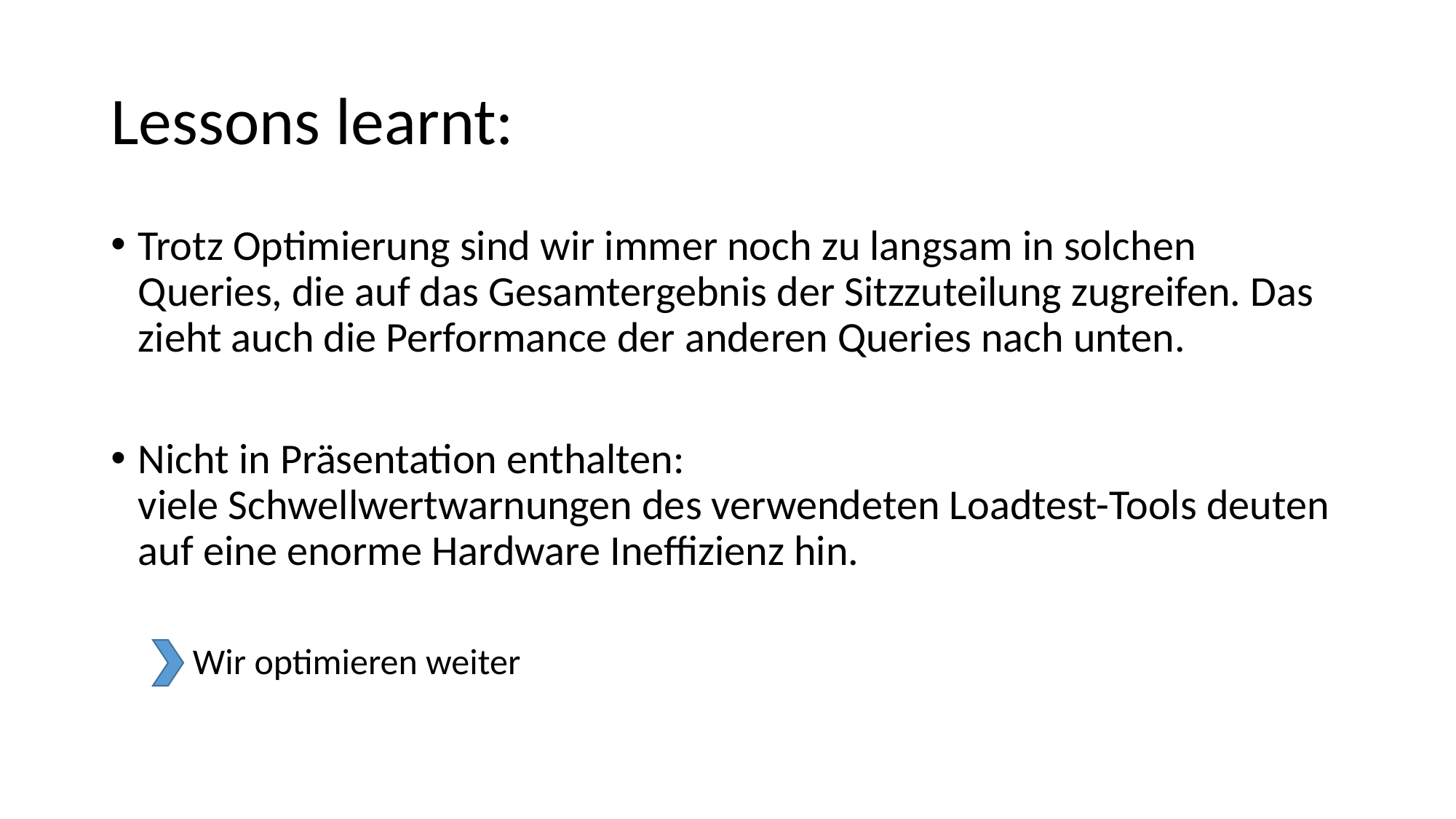

# Lessons learnt:
Trotz Optimierung sind wir immer noch zu langsam in solchen Queries, die auf das Gesamtergebnis der Sitzzuteilung zugreifen. Das zieht auch die Performance der anderen Queries nach unten.

Nicht in Präsentation enthalten:
viele Schwellwertwarnungen des verwendeten Loadtest-Tools deuten auf eine enorme Hardware Ineffizienz hin.

Wir optimieren weiter